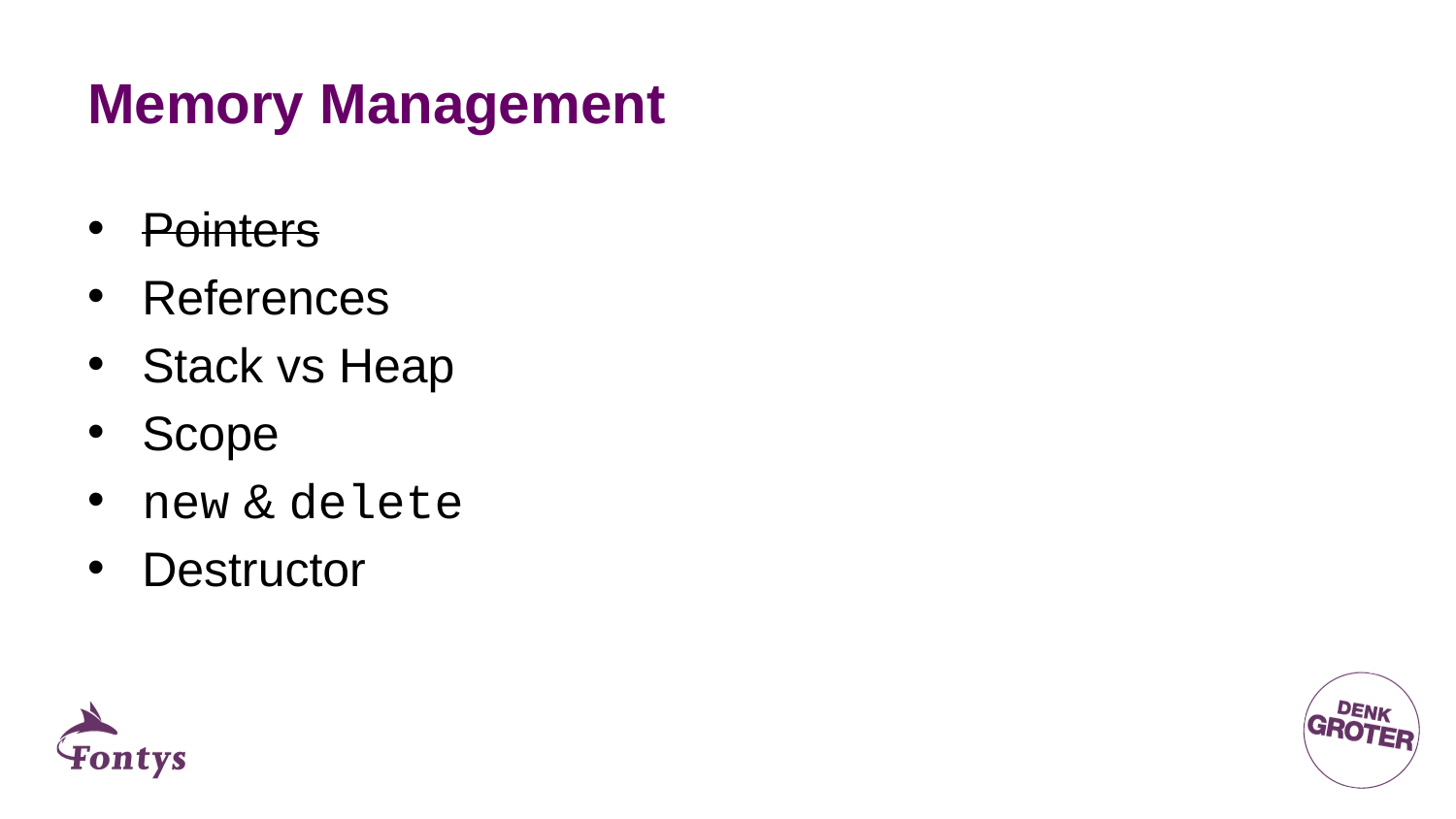

# Memory Management
Pointers
References
Stack vs Heap
Scope
new & delete
Destructor